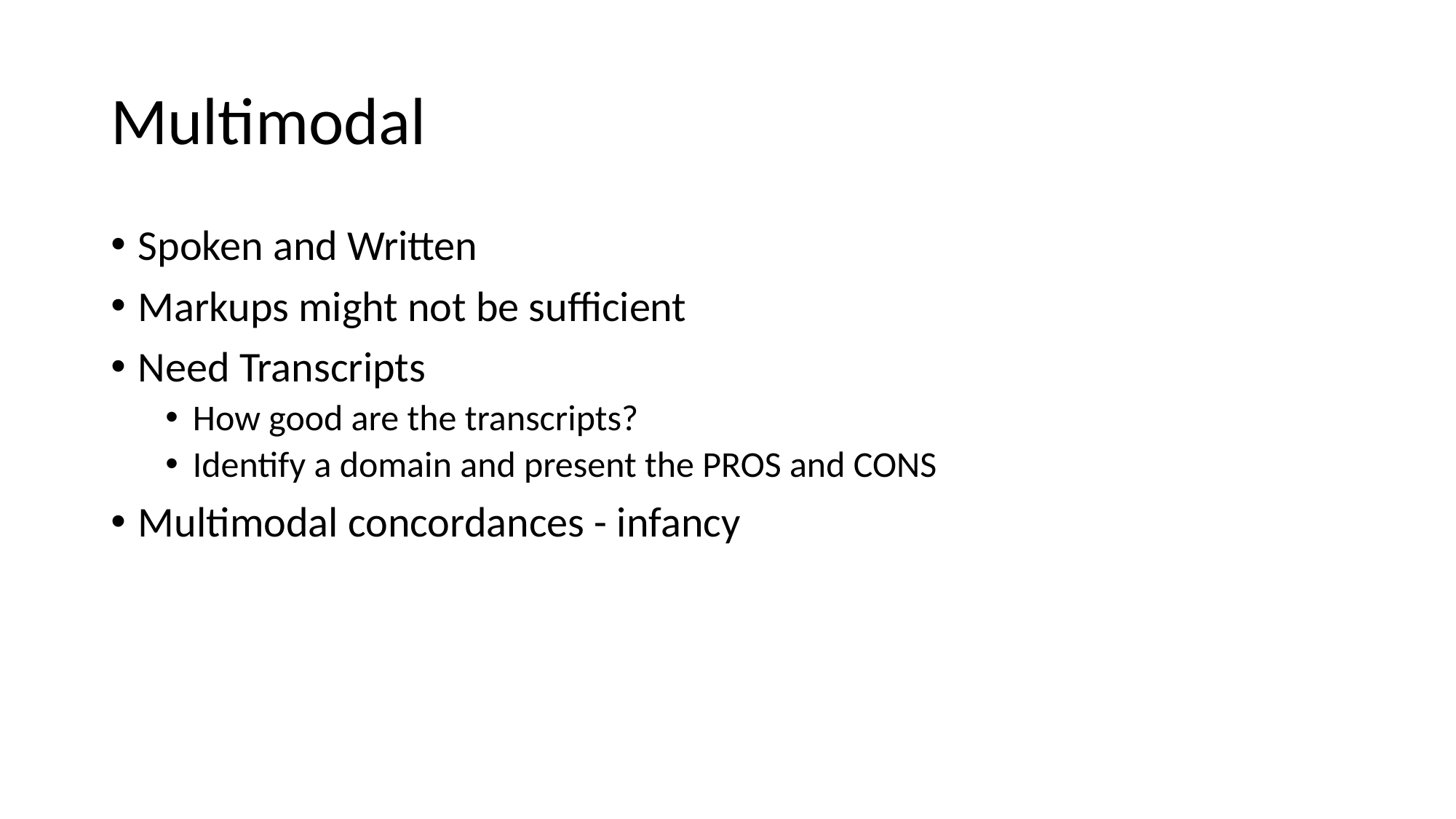

# Multimodal
Spoken and Written
Markups might not be sufficient
Need Transcripts
How good are the transcripts?
Identify a domain and present the PROS and CONS
Multimodal concordances - infancy